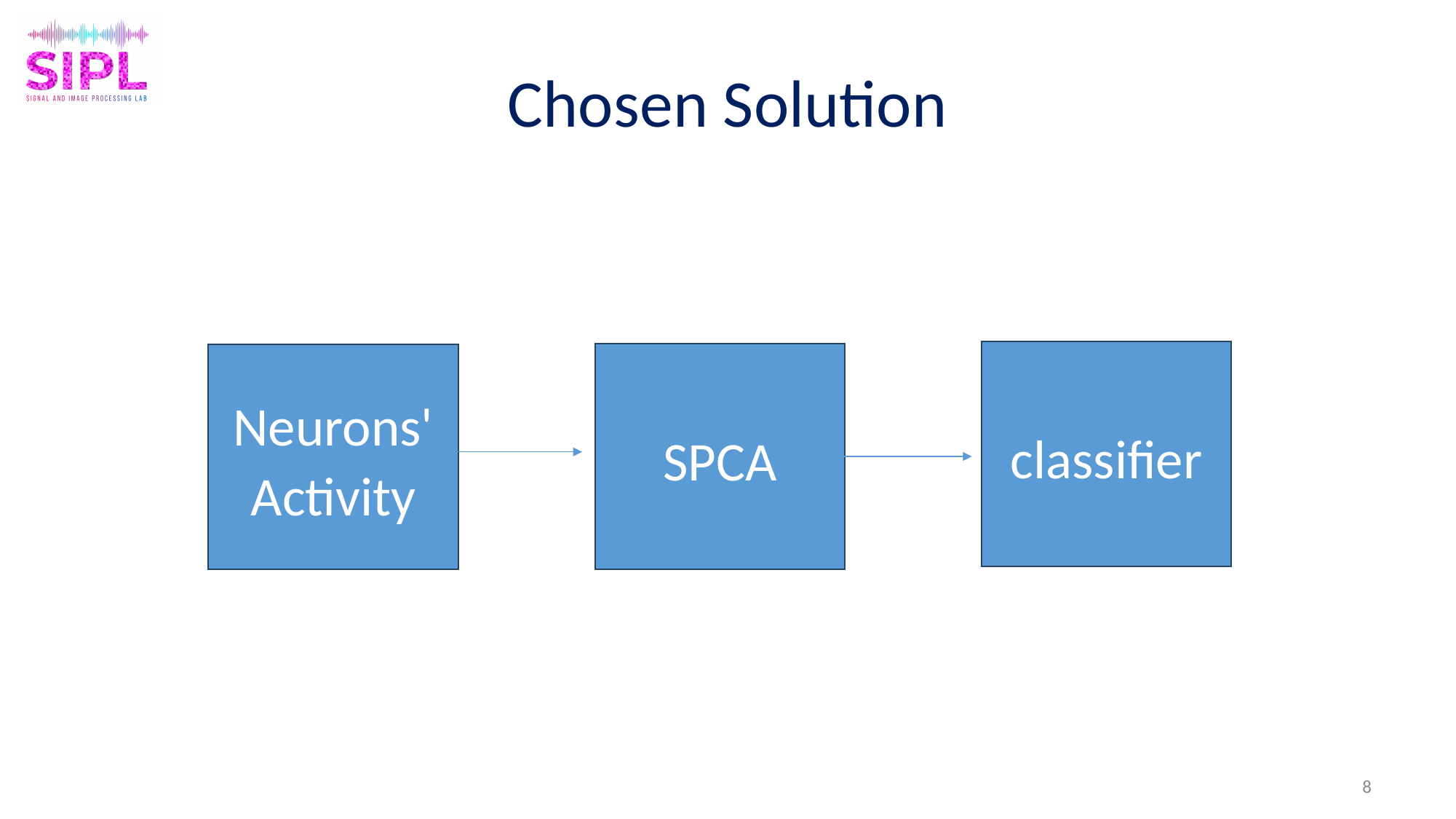

# Chosen Solution
classifier
SPCA
Neurons' Activity
8